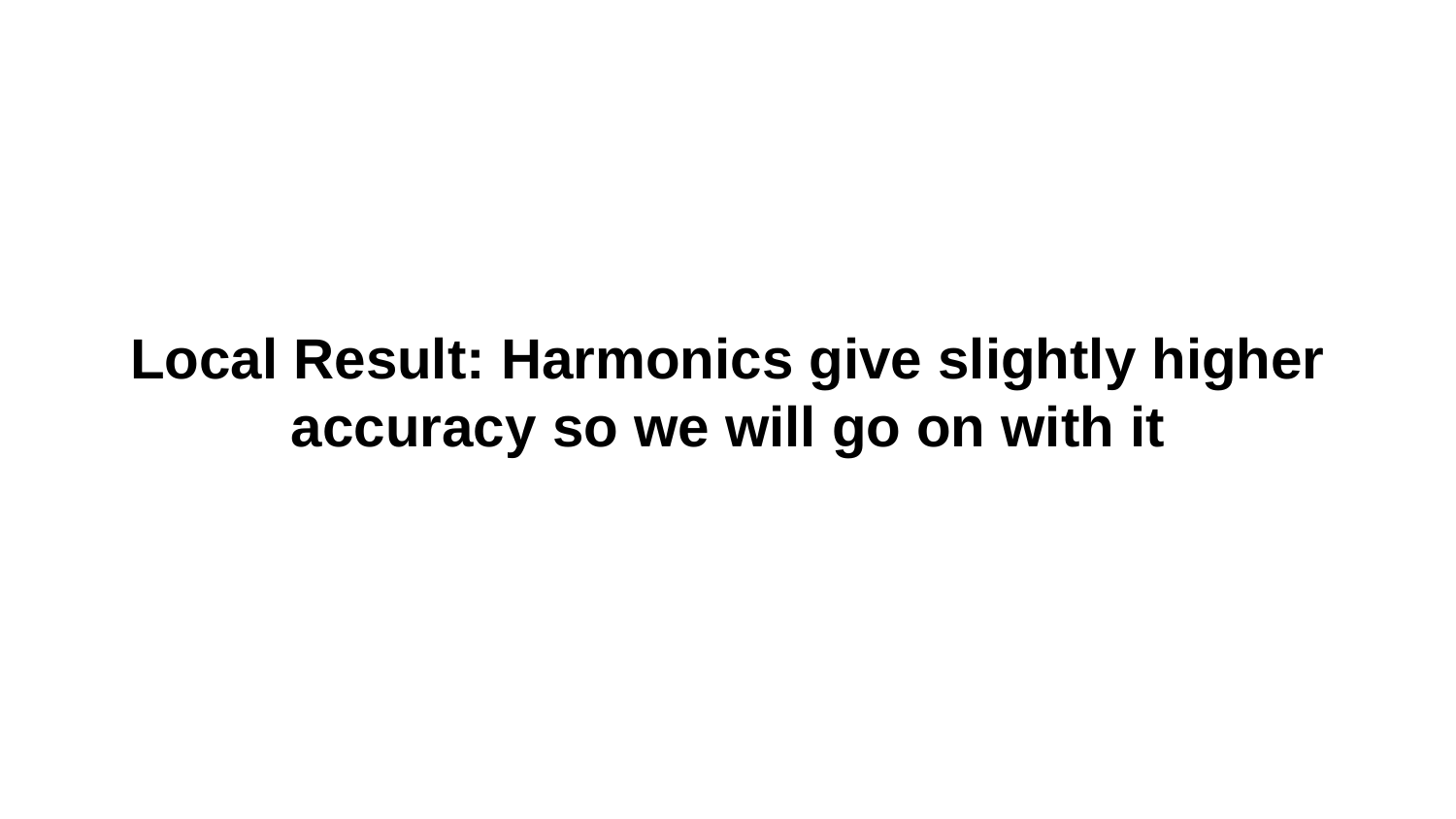

Local Result: Harmonics give slightly higher accuracy so we will go on with it